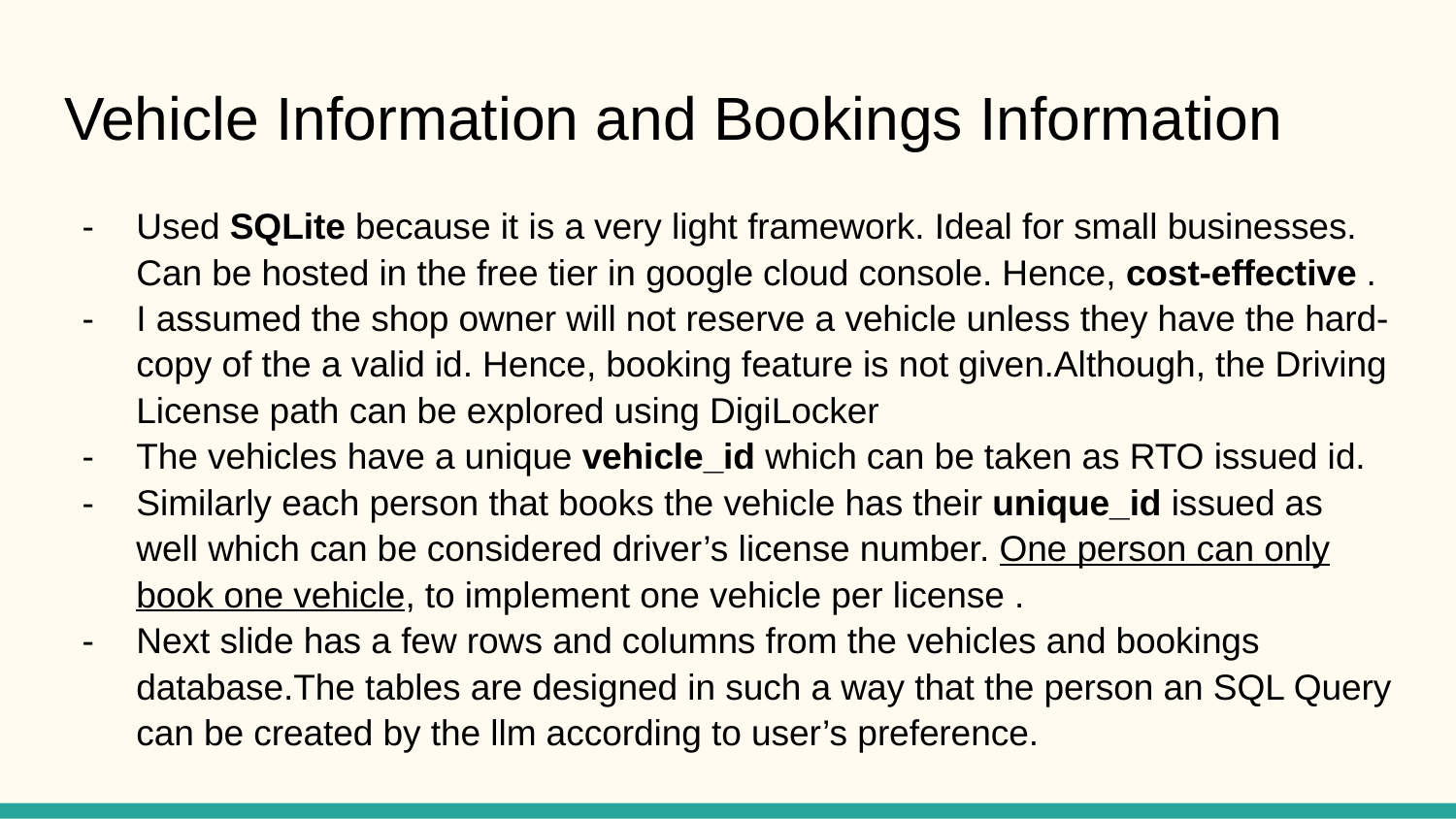

# Vehicle Information and Bookings Information
Used SQLite because it is a very light framework. Ideal for small businesses. Can be hosted in the free tier in google cloud console. Hence, cost-effective .
I assumed the shop owner will not reserve a vehicle unless they have the hard-copy of the a valid id. Hence, booking feature is not given.Although, the Driving License path can be explored using DigiLocker
The vehicles have a unique vehicle_id which can be taken as RTO issued id.
Similarly each person that books the vehicle has their unique_id issued as well which can be considered driver’s license number. One person can only book one vehicle, to implement one vehicle per license .
Next slide has a few rows and columns from the vehicles and bookings database.The tables are designed in such a way that the person an SQL Query can be created by the llm according to user’s preference.